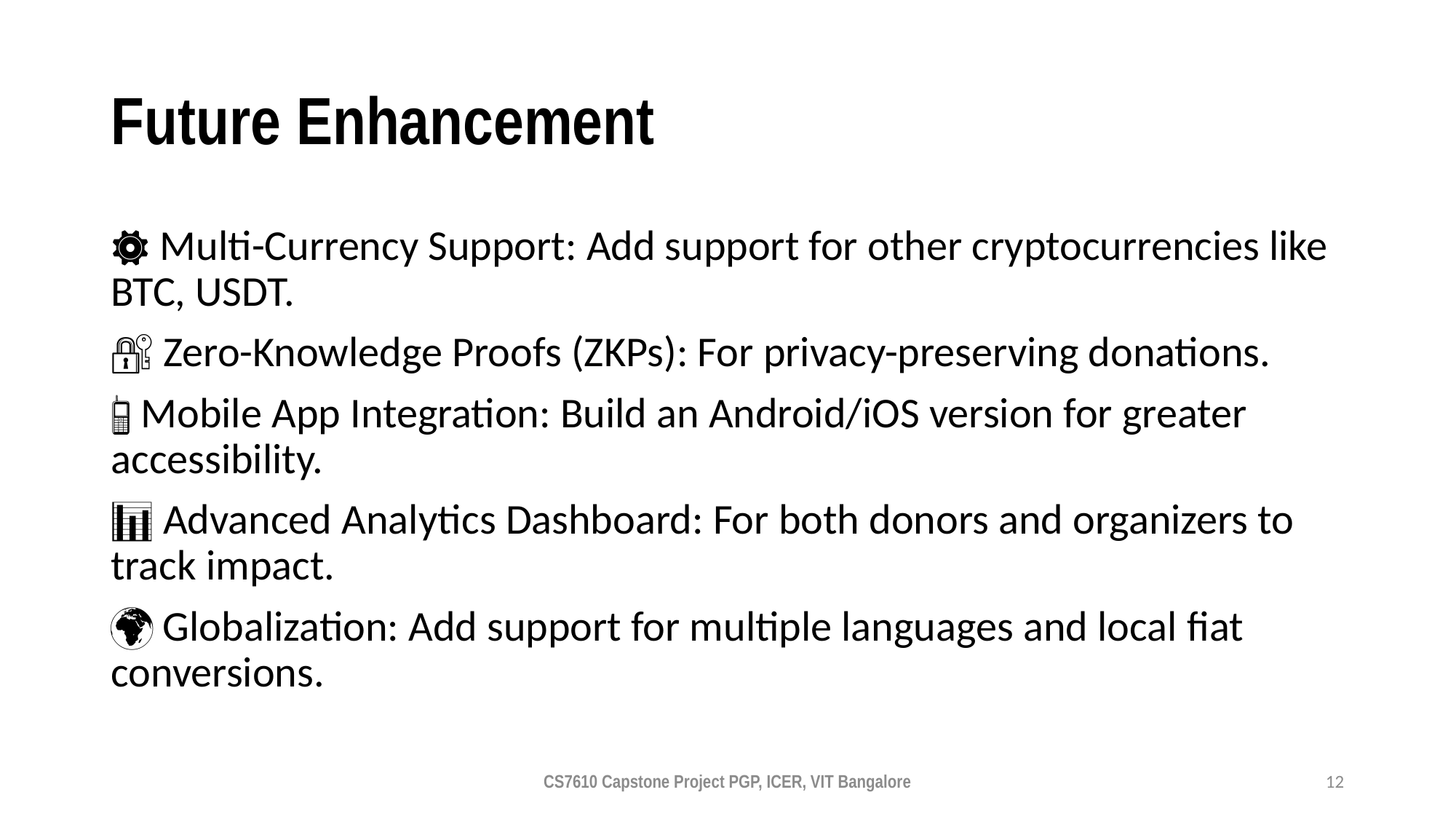

# Future Enhancement
⚙️ Multi-Currency Support: Add support for other cryptocurrencies like BTC, USDT.
🔐 Zero-Knowledge Proofs (ZKPs): For privacy-preserving donations.
📱 Mobile App Integration: Build an Android/iOS version for greater accessibility.
📊 Advanced Analytics Dashboard: For both donors and organizers to track impact.
🌍 Globalization: Add support for multiple languages and local fiat conversions.
CS7610 Capstone Project PGP, ICER, VIT Bangalore
12